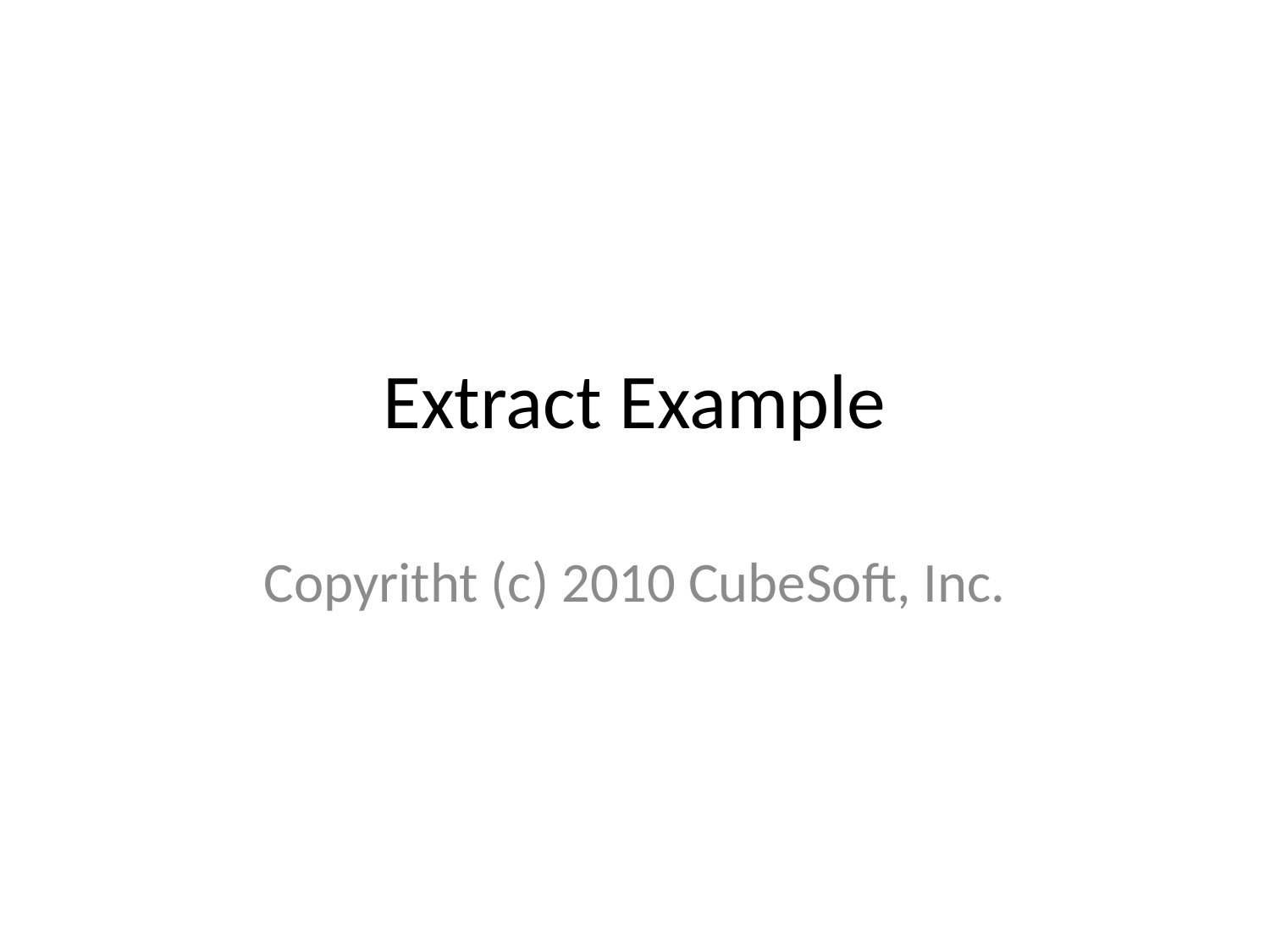

# Extract Example
Copyritht (c) 2010 CubeSoft, Inc.